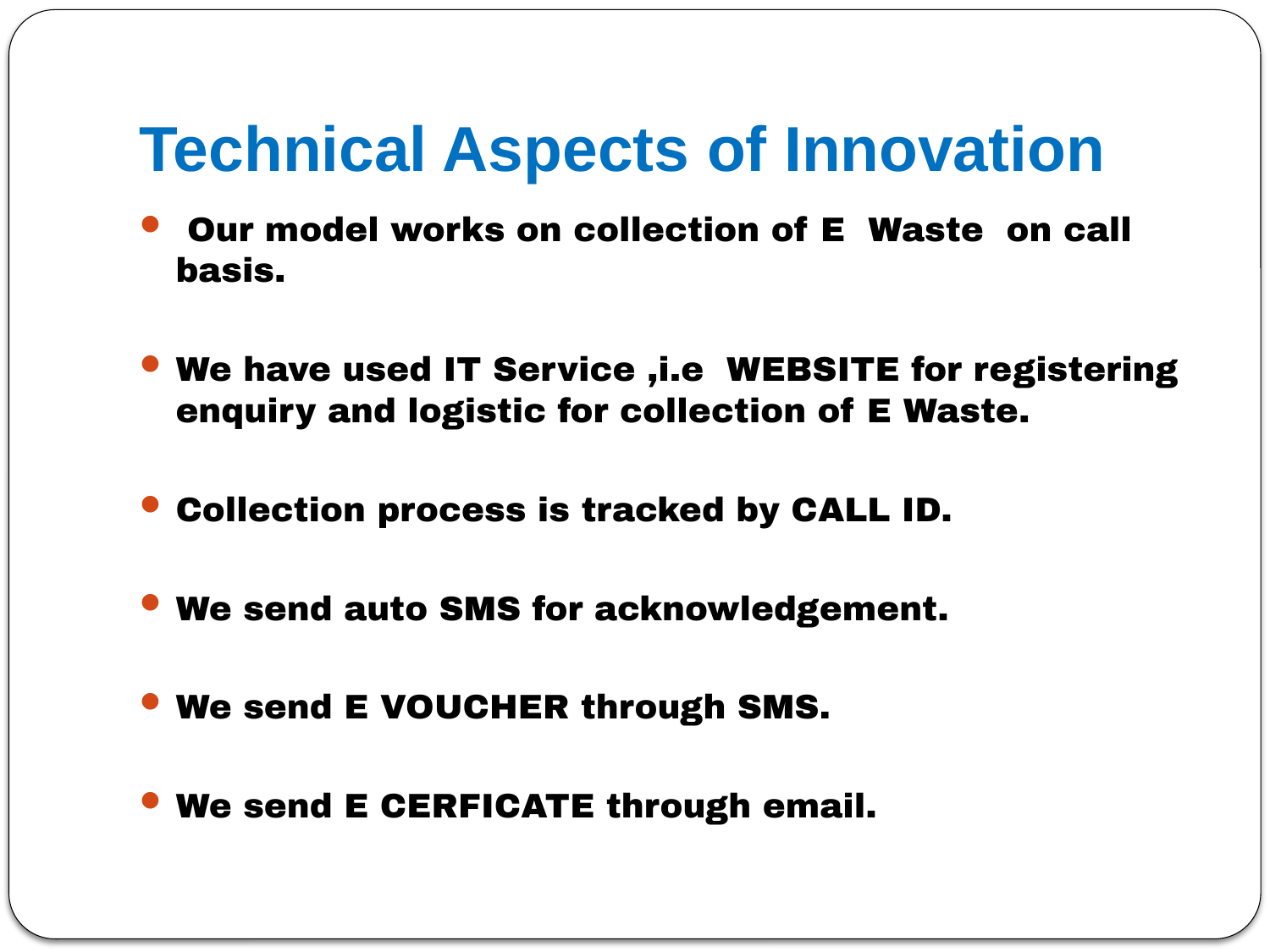

# Technical Aspects of Innovation
 Our model works on collection of E  Waste  on call basis.

We have used IT Service ,i.e  WEBSITE for registering enquiry and logistic for collection of E Waste.

Collection process is tracked by CALL ID.

We send auto SMS for acknowledgement.

We send E VOUCHER through SMS.

We send E CERFICATE through email.